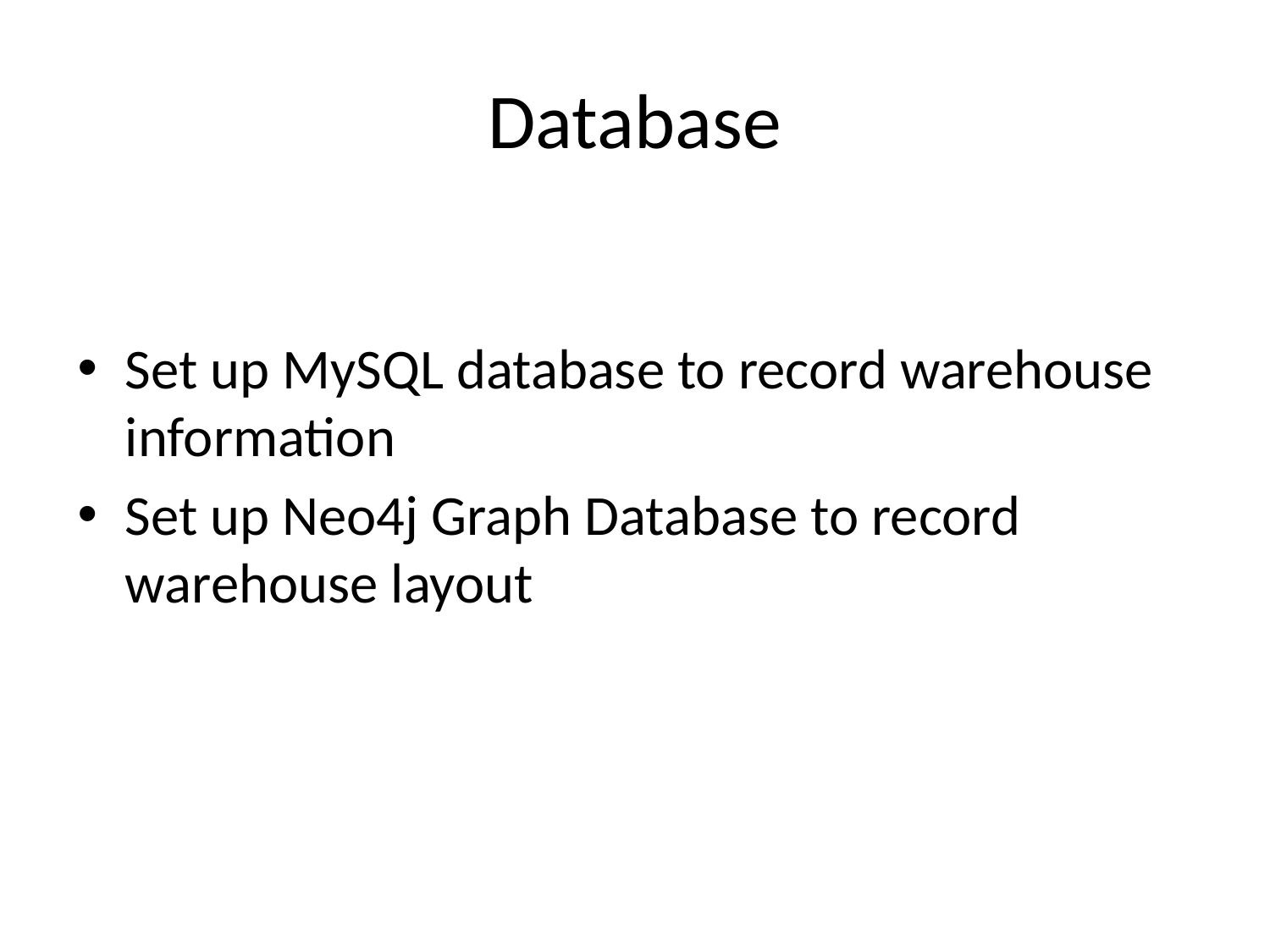

# Database
Set up MySQL database to record warehouse information
Set up Neo4j Graph Database to record warehouse layout